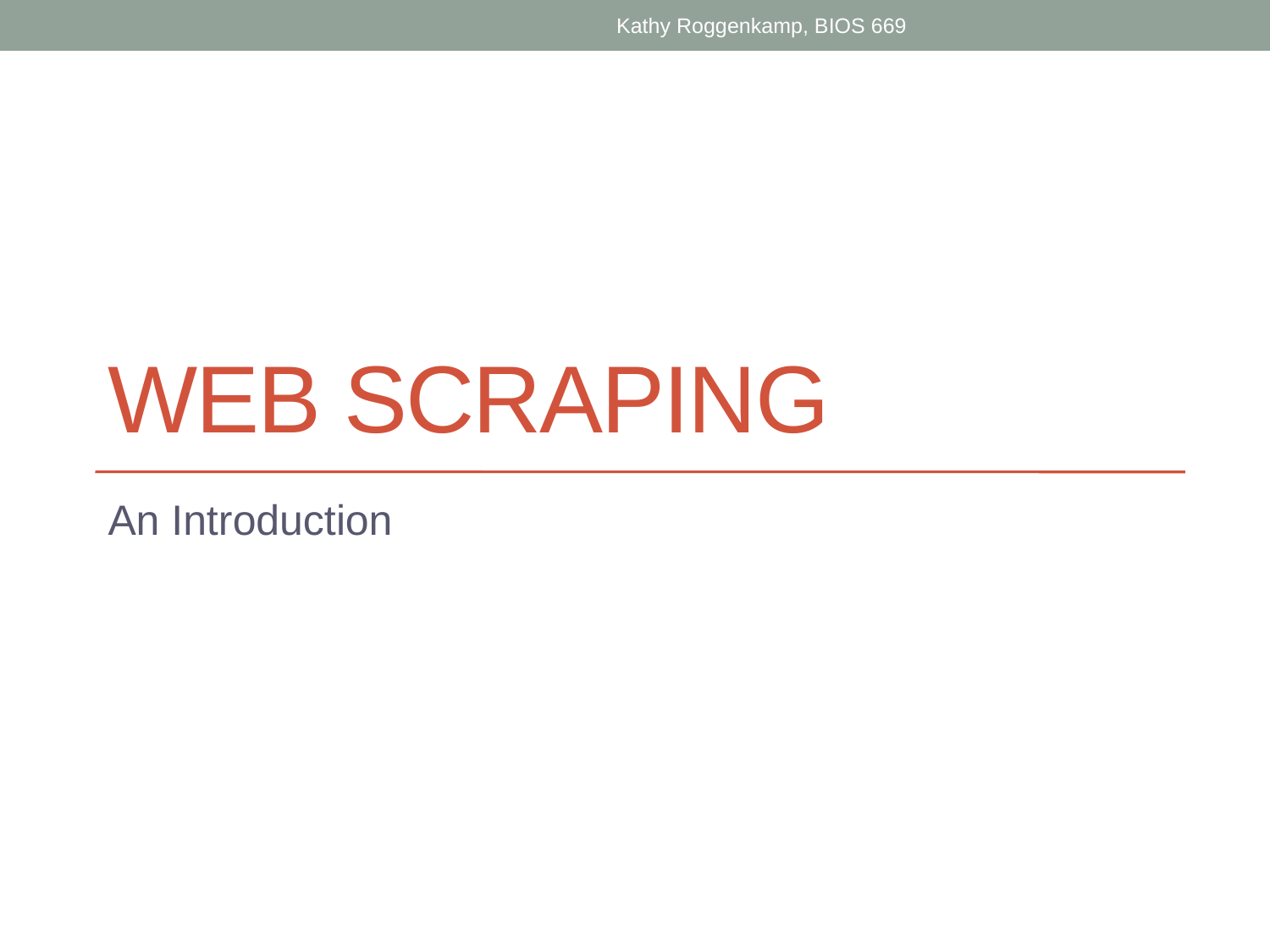

Kathy Roggenkamp, BIOS 669
# Web Scraping
An Introduction